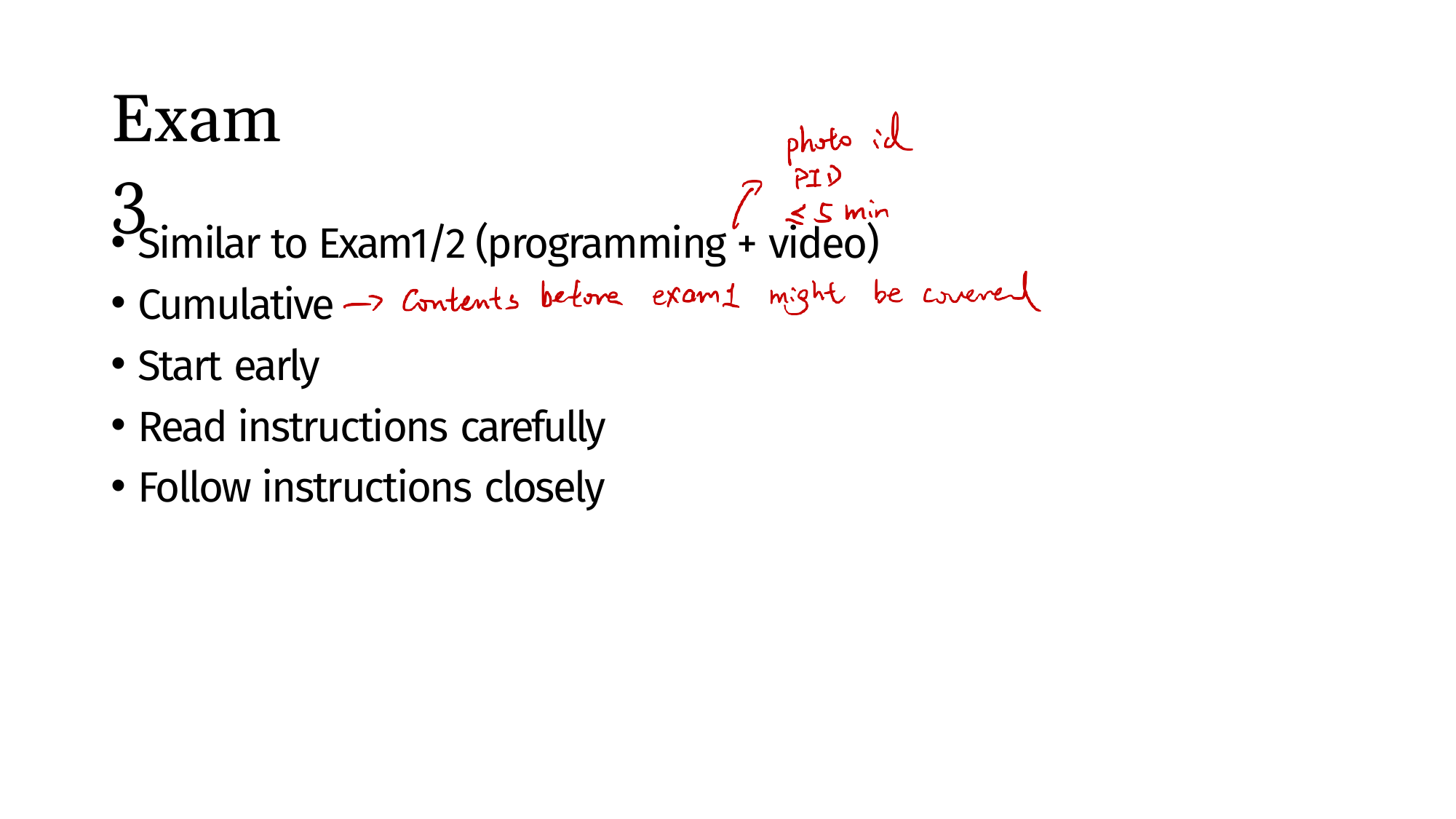

# Exam3

Similar to Exam1/2 (programming + video)
Cumulative
Start early
Read instructions carefully
Follow instructions closely